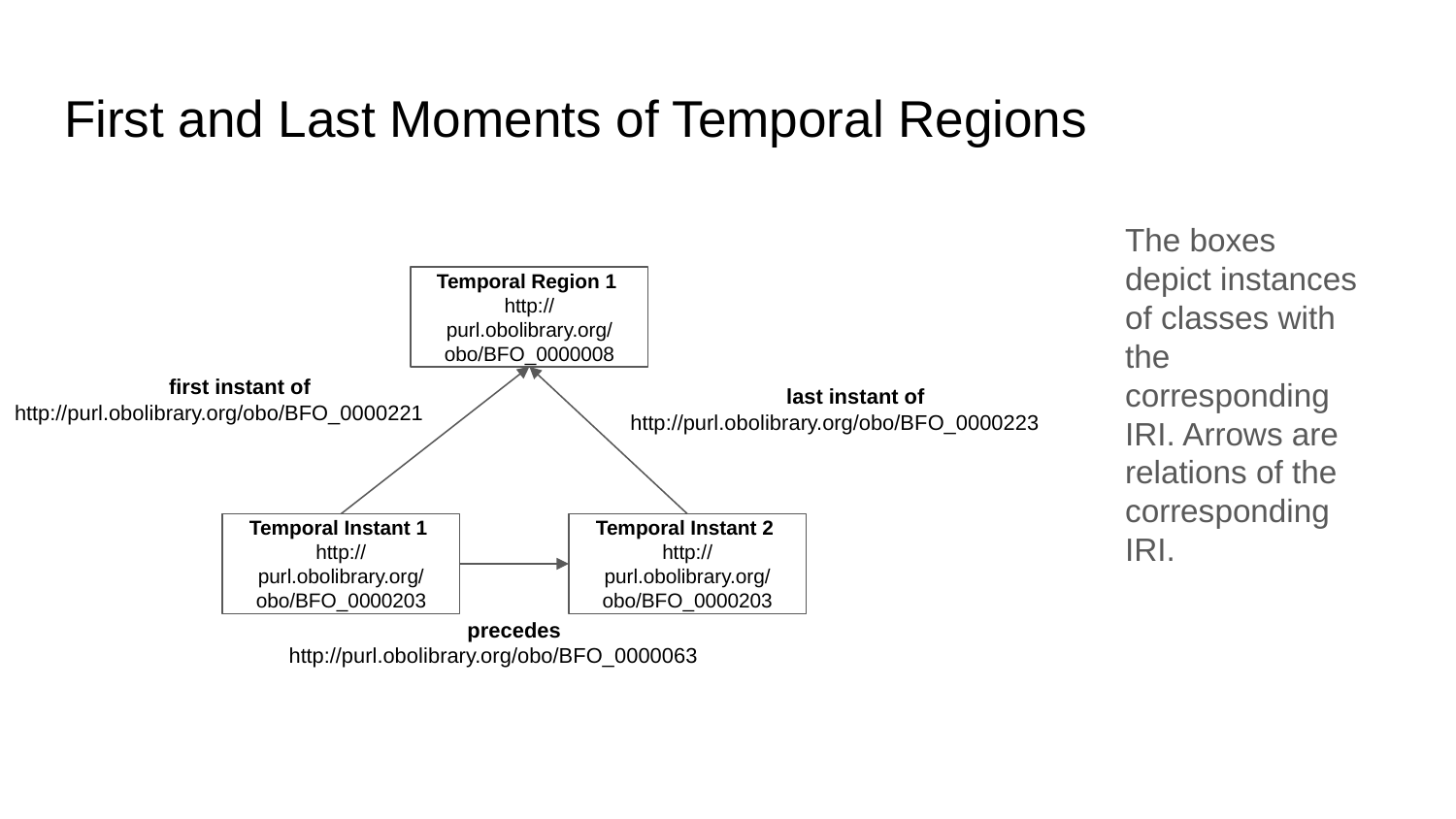

# First and Last Moments of Temporal Regions
The boxes depict instances of classes with the corresponding IRI. Arrows are relations of the corresponding IRI.
Temporal Region 1
http://purl.obolibrary.org/obo/BFO_0000008
first instant of
http://purl.obolibrary.org/obo/BFO_0000221
last instant of
http://purl.obolibrary.org/obo/BFO_0000223
Temporal Instant 1
http://purl.obolibrary.org/obo/BFO_0000203
Temporal Instant 2
http://purl.obolibrary.org/obo/BFO_0000203
precedes
http://purl.obolibrary.org/obo/BFO_0000063